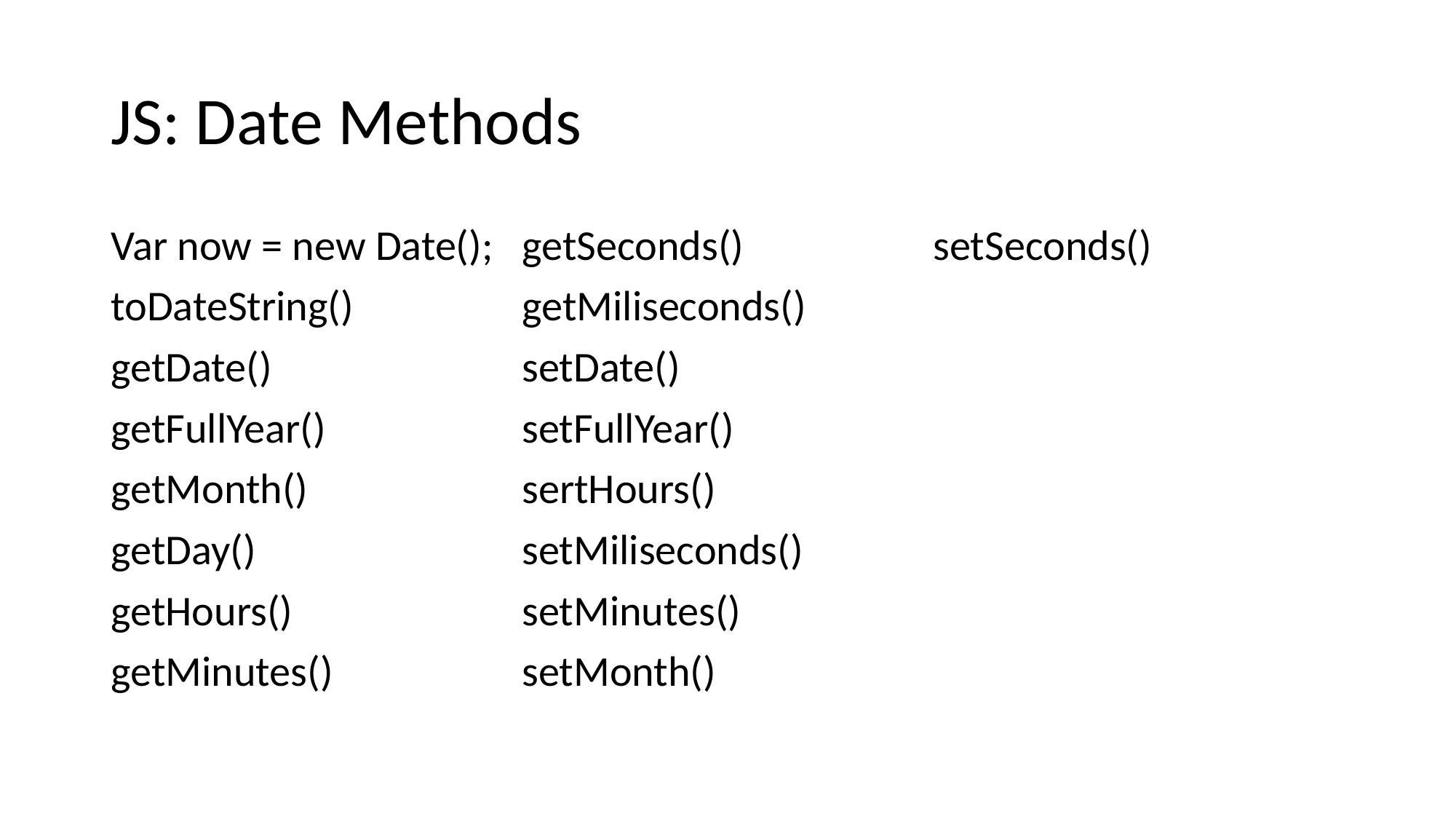

# JS: Date Methods
Var now = new Date();
toDateString()
getDate()
getFullYear()
getMonth()
getDay()
getHours()
getMinutes()
getSeconds()
getMiliseconds()
setDate()
setFullYear()
sertHours()
setMiliseconds()
setMinutes()
setMonth()
setSeconds()